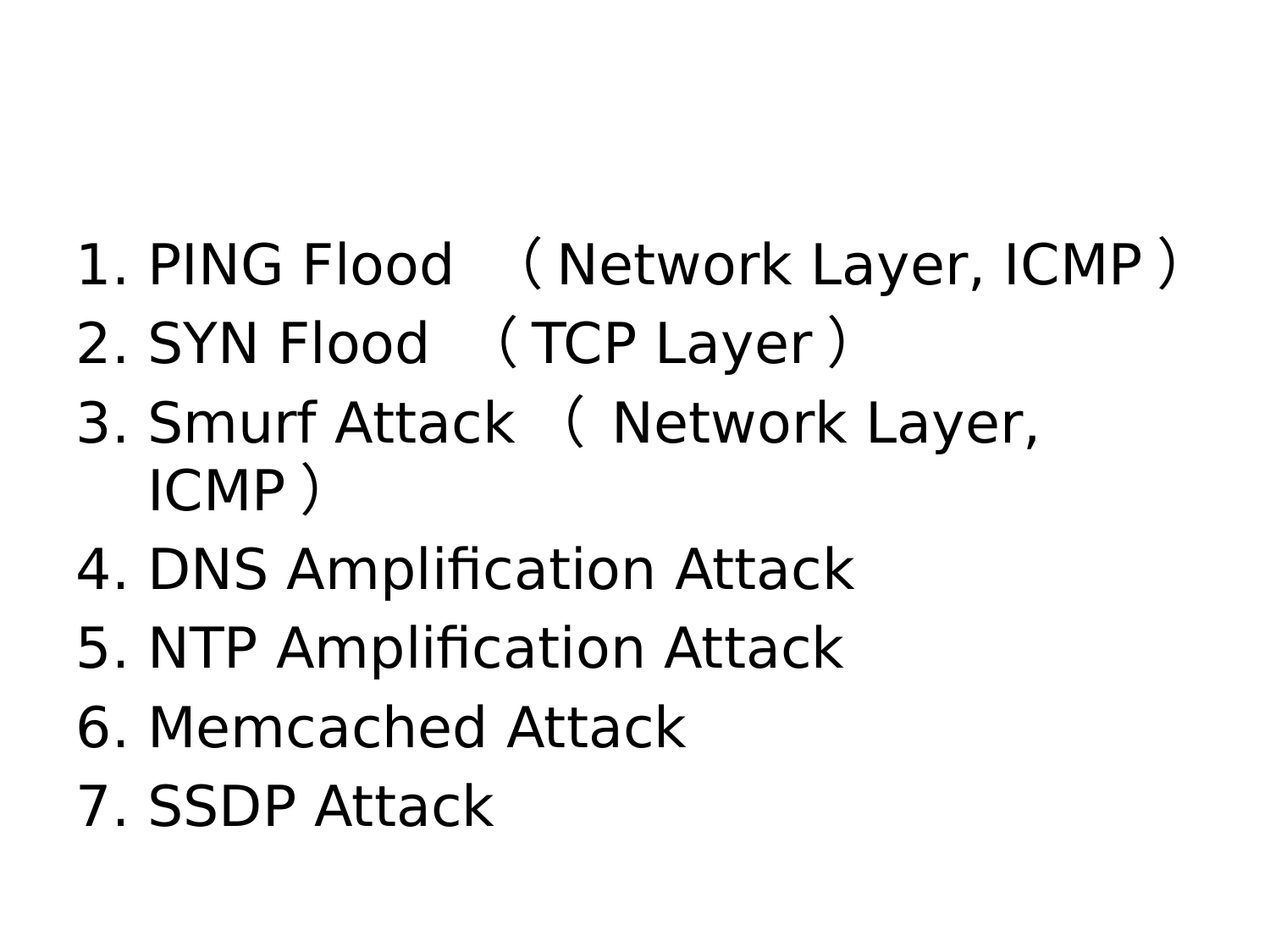

#
PING Flood （Network Layer, ICMP）
SYN Flood （TCP Layer）
Smurf Attack（ Network Layer, ICMP）
DNS Amplification Attack
NTP Amplification Attack
Memcached Attack
SSDP Attack